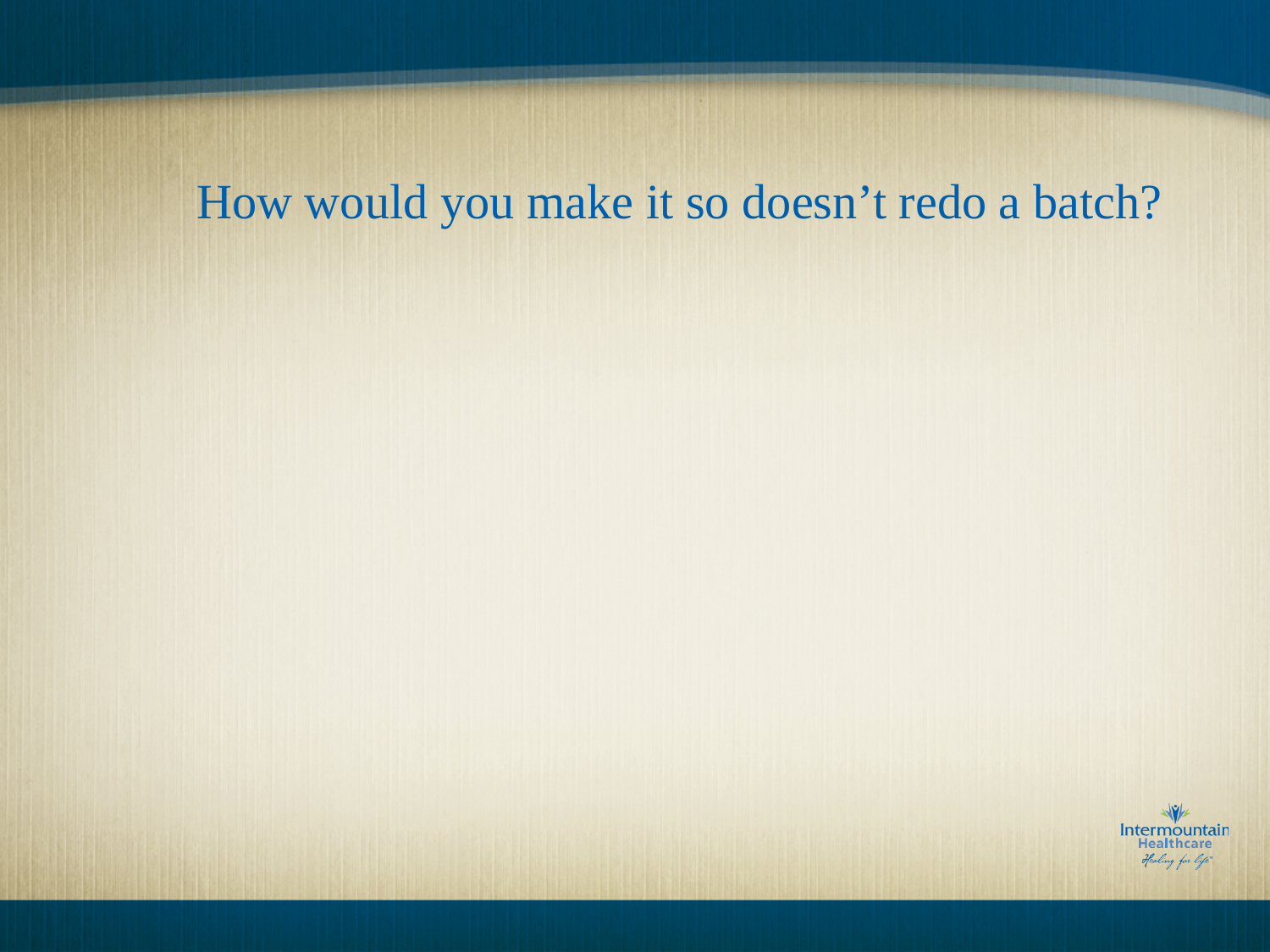

# How would you make it so doesn’t redo a batch?